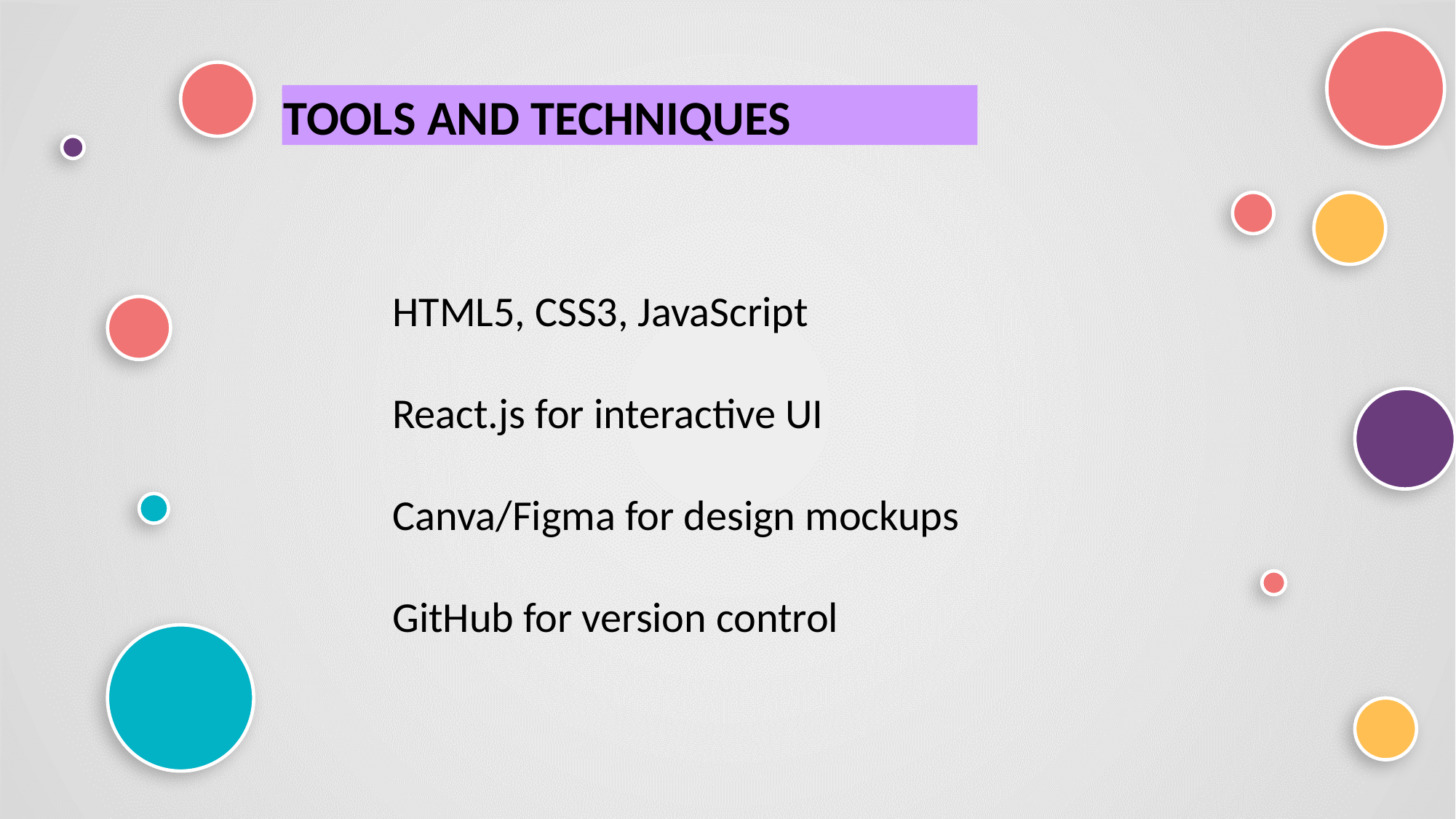

TOOLS AND TECHNIQUES

HTML5, CSS3, JavaScript

React.js for interactive UI

Canva/Figma for design mockups

GitHub for version control